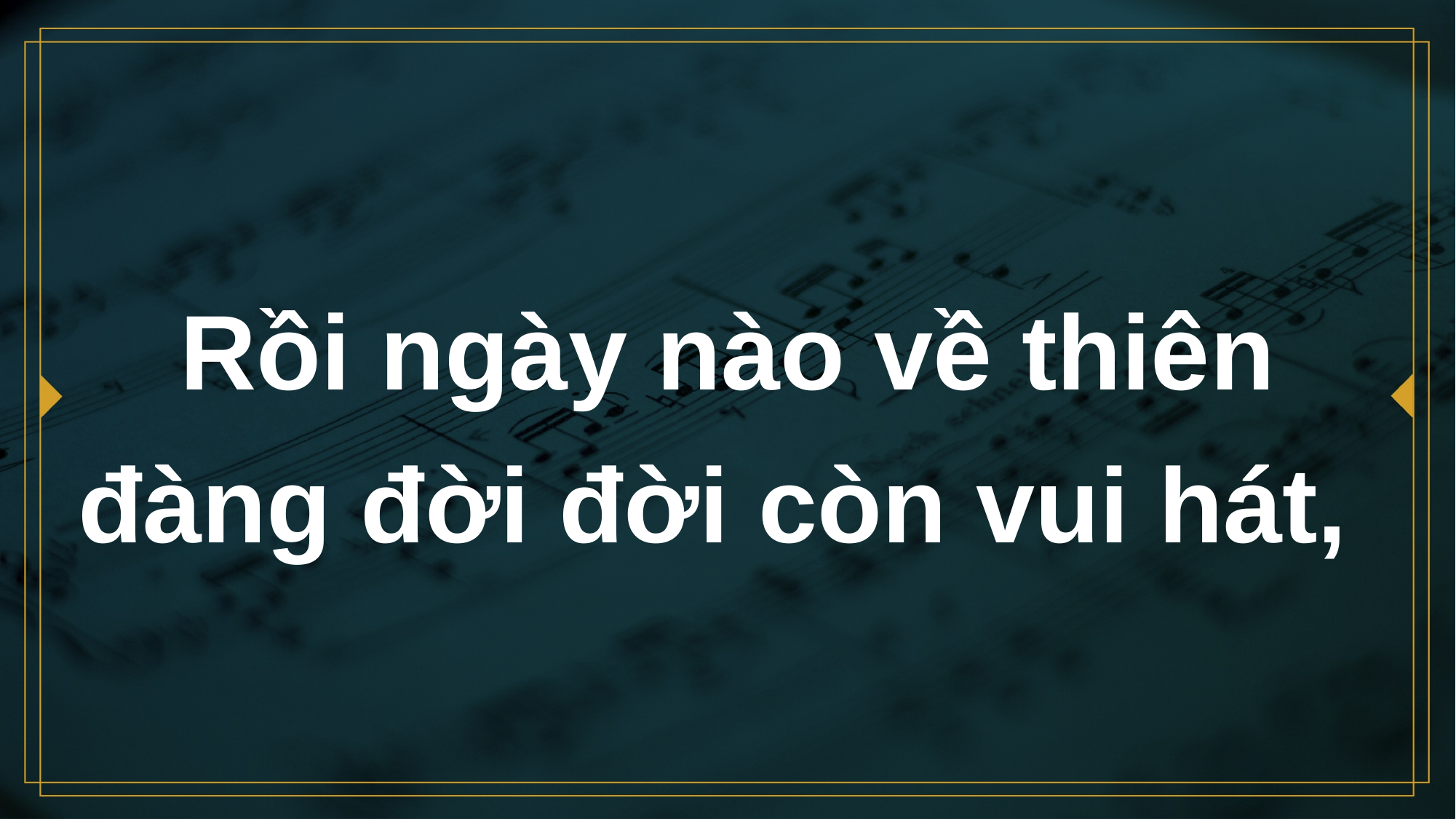

# Rồi ngày nào về thiên đàng đời đời còn vui hát,